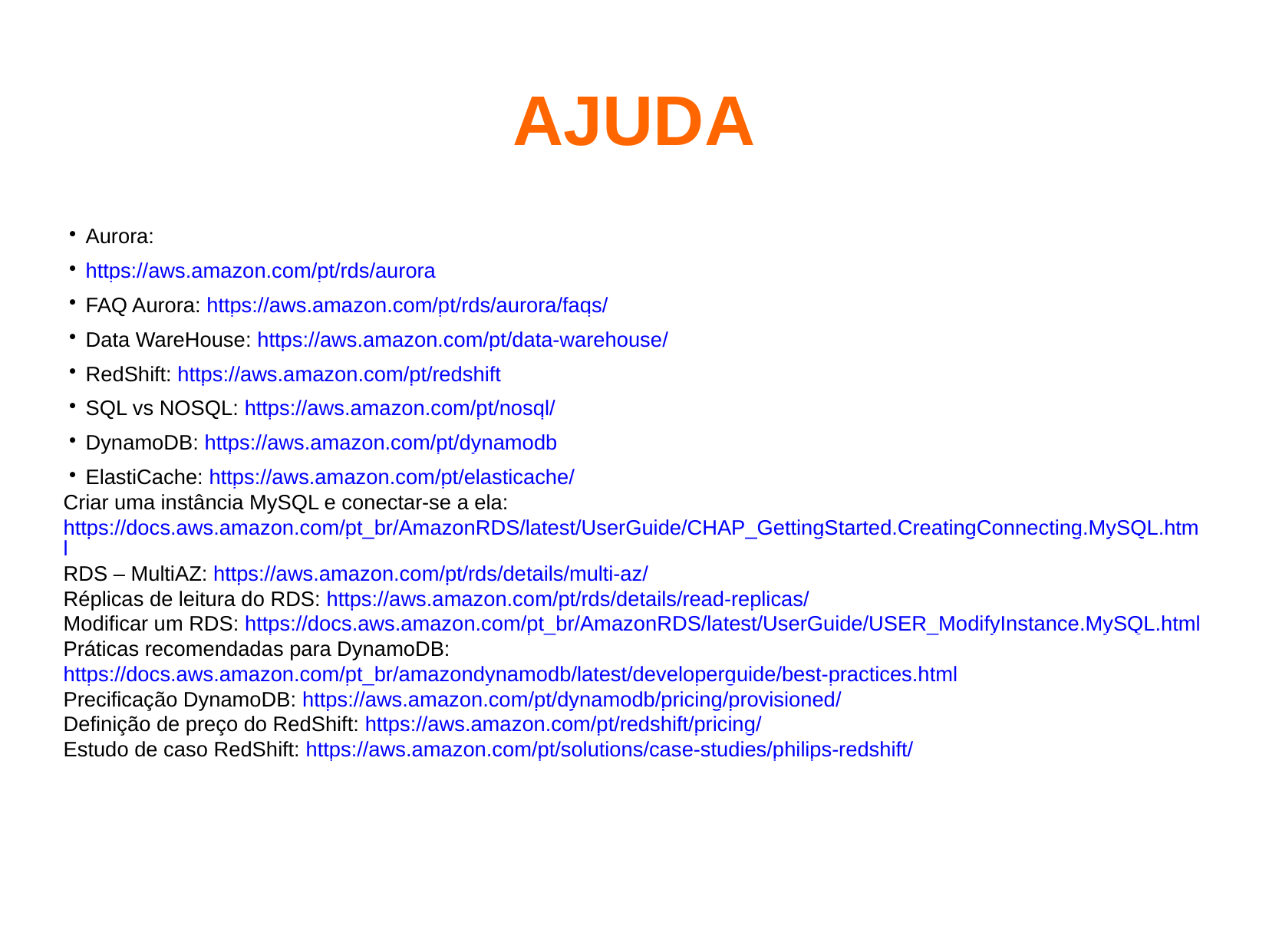

AJUDA
Aurora:
https://aws.amazon.com/pt/rds/aurora
FAQ Aurora: https://aws.amazon.com/pt/rds/aurora/faqs/
Data WareHouse: https://aws.amazon.com/pt/data-warehouse/
RedShift: https://aws.amazon.com/pt/redshift
SQL vs NOSQL: https://aws.amazon.com/pt/nosql/
DynamoDB: https://aws.amazon.com/pt/dynamodb
ElastiCache: https://aws.amazon.com/pt/elasticache/
Criar uma instância MySQL e conectar-se a ela: https://docs.aws.amazon.com/pt_br/AmazonRDS/latest/UserGuide/CHAP_GettingStarted.CreatingConnecting.MySQL.html
RDS – MultiAZ: https://aws.amazon.com/pt/rds/details/multi-az/
Réplicas de leitura do RDS: https://aws.amazon.com/pt/rds/details/read-replicas/
Modificar um RDS: https://docs.aws.amazon.com/pt_br/AmazonRDS/latest/UserGuide/USER_ModifyInstance.MySQL.html
Práticas recomendadas para DynamoDB: https://docs.aws.amazon.com/pt_br/amazondynamodb/latest/developerguide/best-practices.html
Precificação DynamoDB: https://aws.amazon.com/pt/dynamodb/pricing/provisioned/
Definição de preço do RedShift: https://aws.amazon.com/pt/redshift/pricing/
Estudo de caso RedShift: https://aws.amazon.com/pt/solutions/case-studies/philips-redshift/